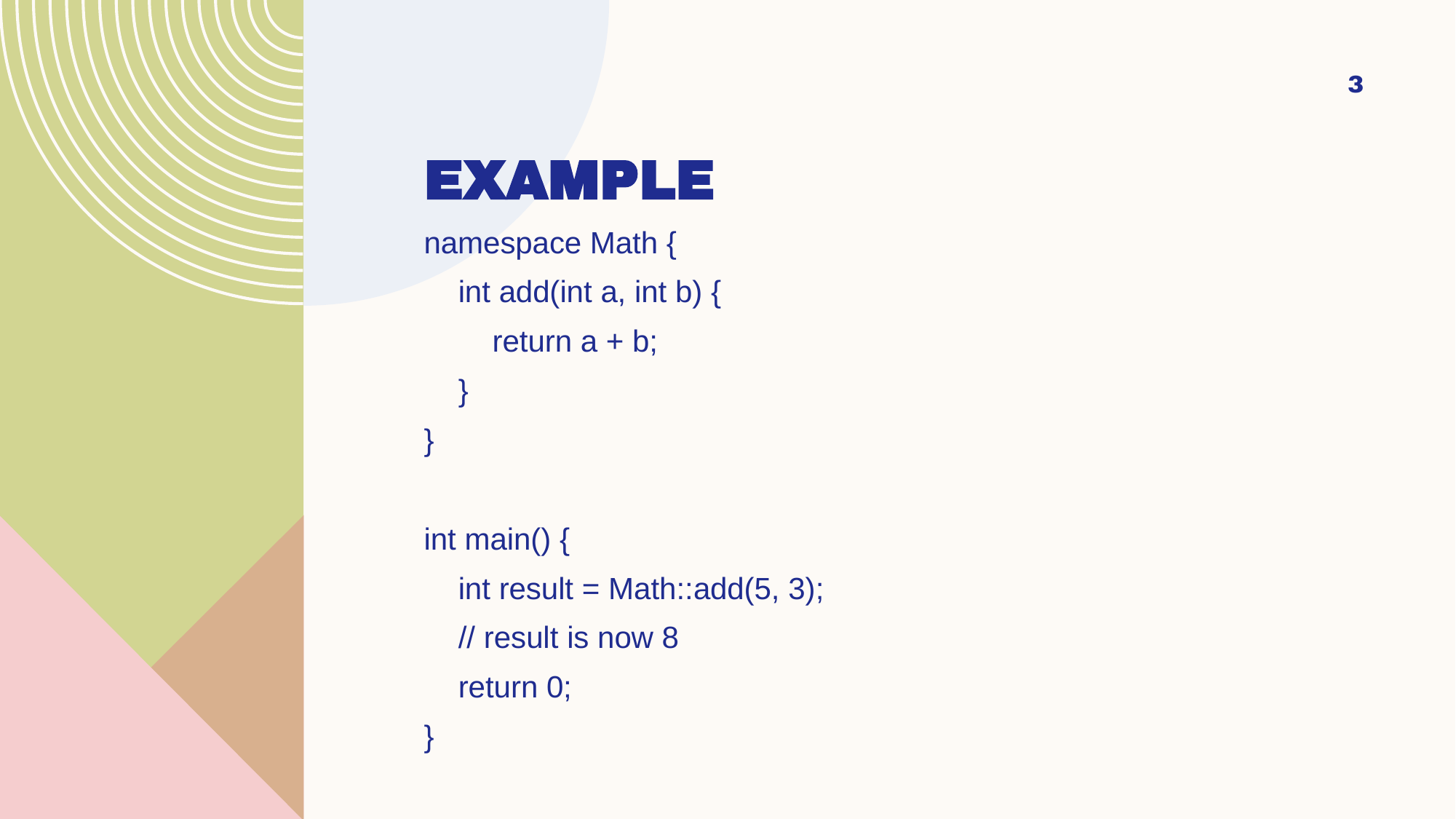

3
# Example
namespace Math {
    int add(int a, int b) {
        return a + b;
    }
}

int main() {
    int result = Math::add(5, 3);
    // result is now 8
    return 0;
}